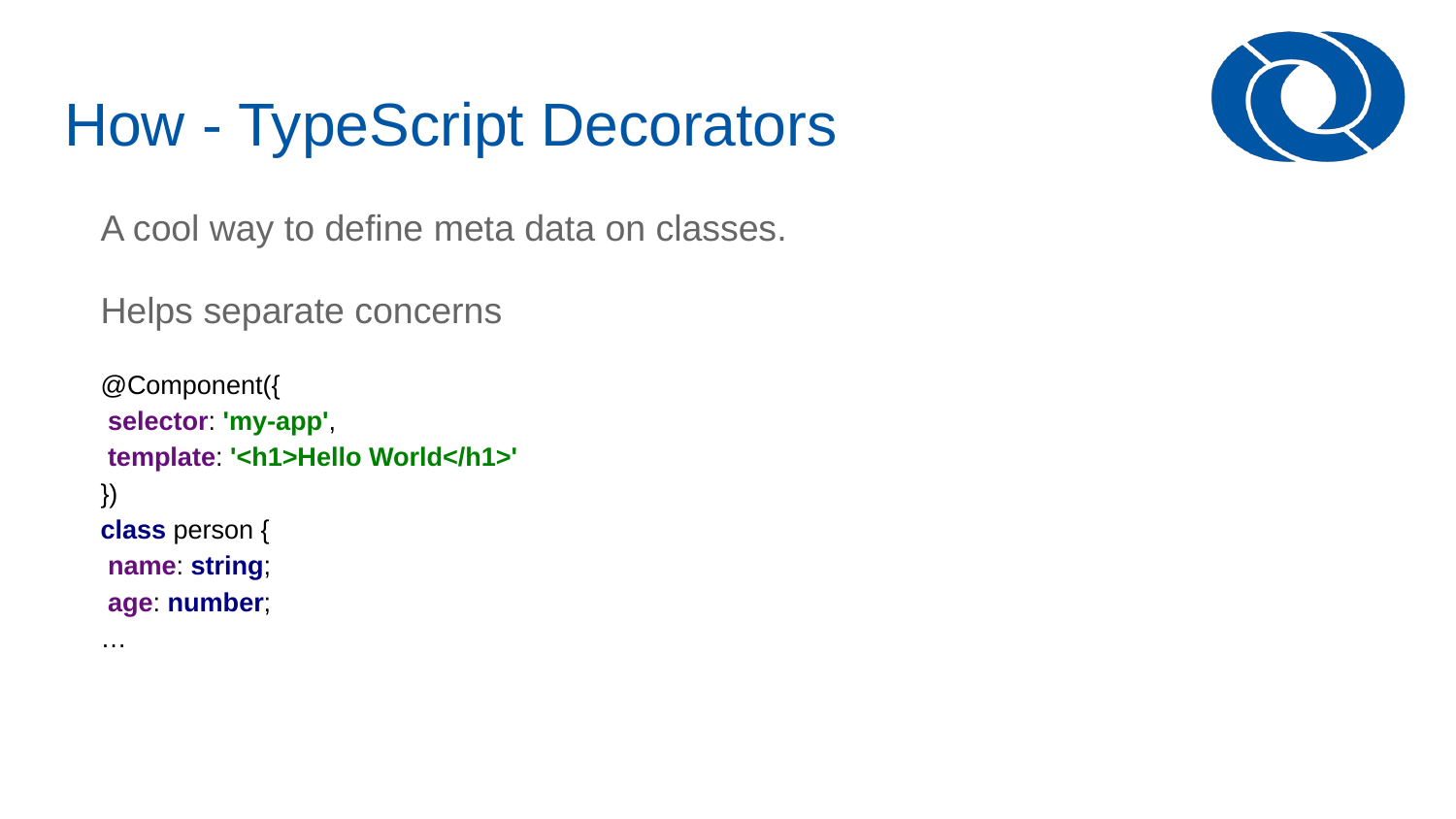

# How - TypeScript Decorators
A cool way to define meta data on classes.
Helps separate concerns
@Component({
 selector: 'my-app',
 template: '<h1>Hello World</h1>'
})
class person {
 name: string;
 age: number;
…